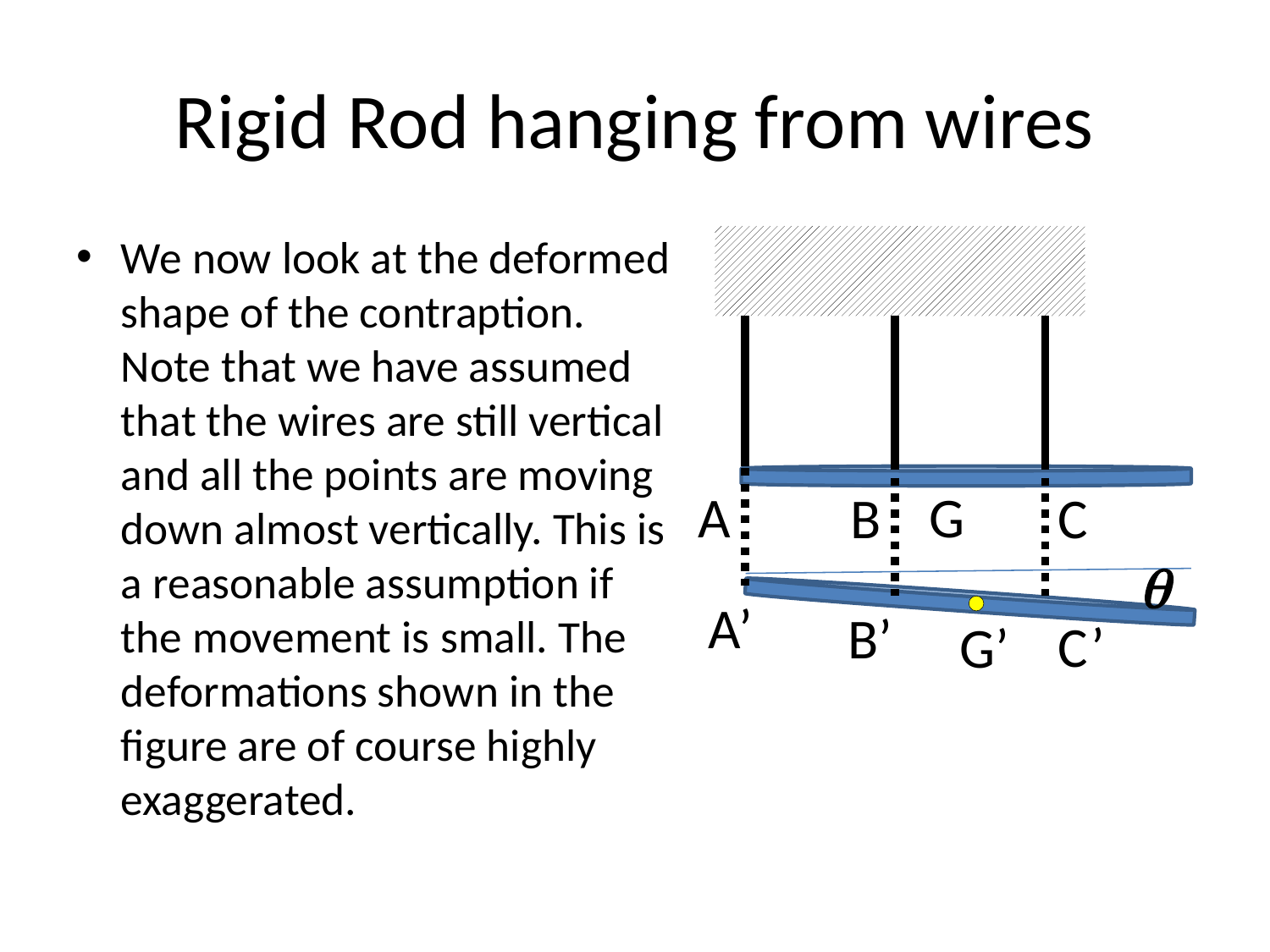

# Rigid Rod hanging from wires
We now look at the deformed shape of the contraption. Note that we have assumed that the wires are still vertical and all the points are moving down almost vertically. This is a reasonable assumption if the movement is small. The deformations shown in the figure are of course highly exaggerated.

A’
B’

C’
G’
A
G
B
C
θ